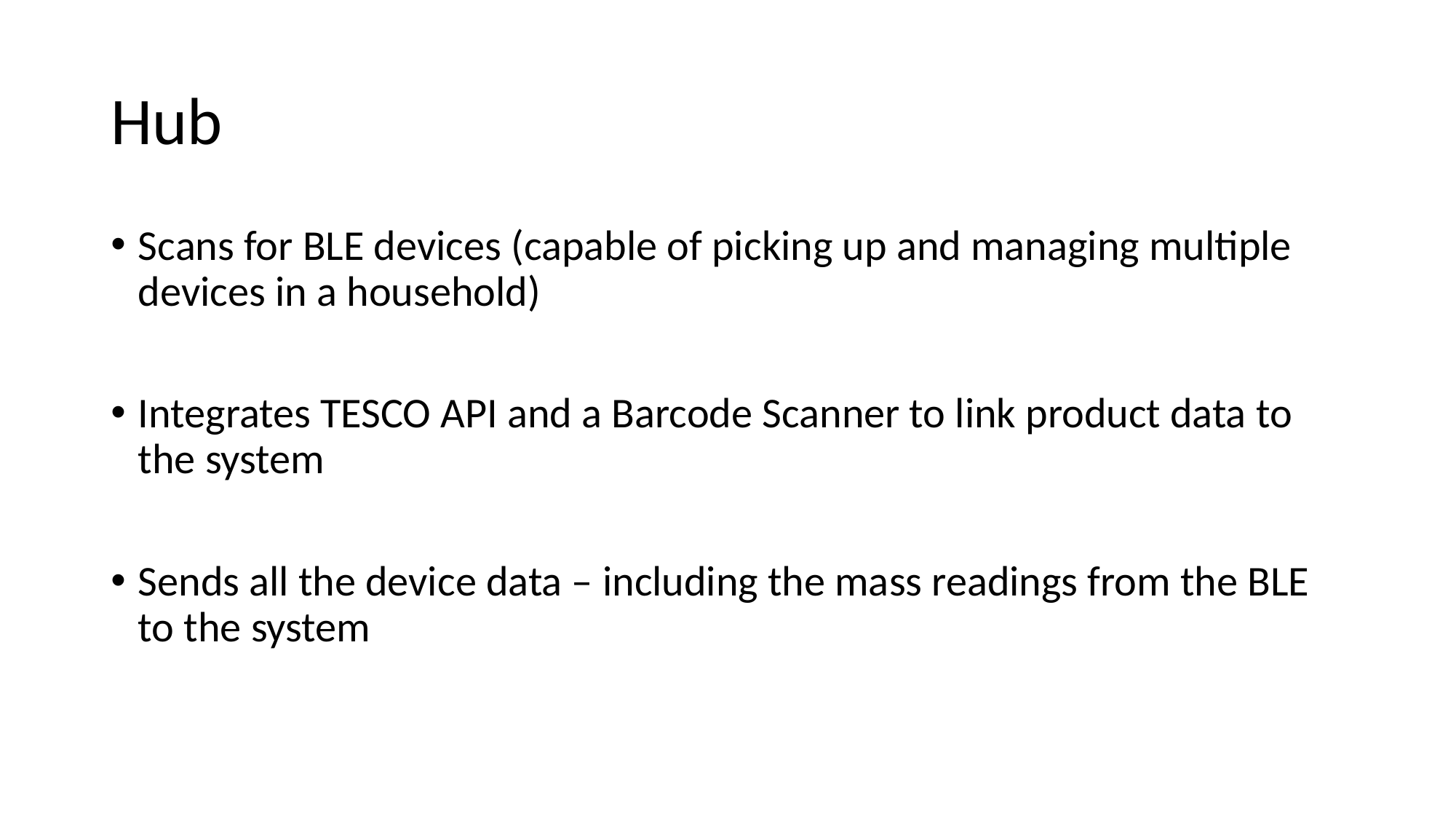

# Hub
Scans for BLE devices (capable of picking up and managing multiple devices in a household)

Integrates TESCO API and a Barcode Scanner to link product data to the system

Sends all the device data – including the mass readings from the BLE to the system